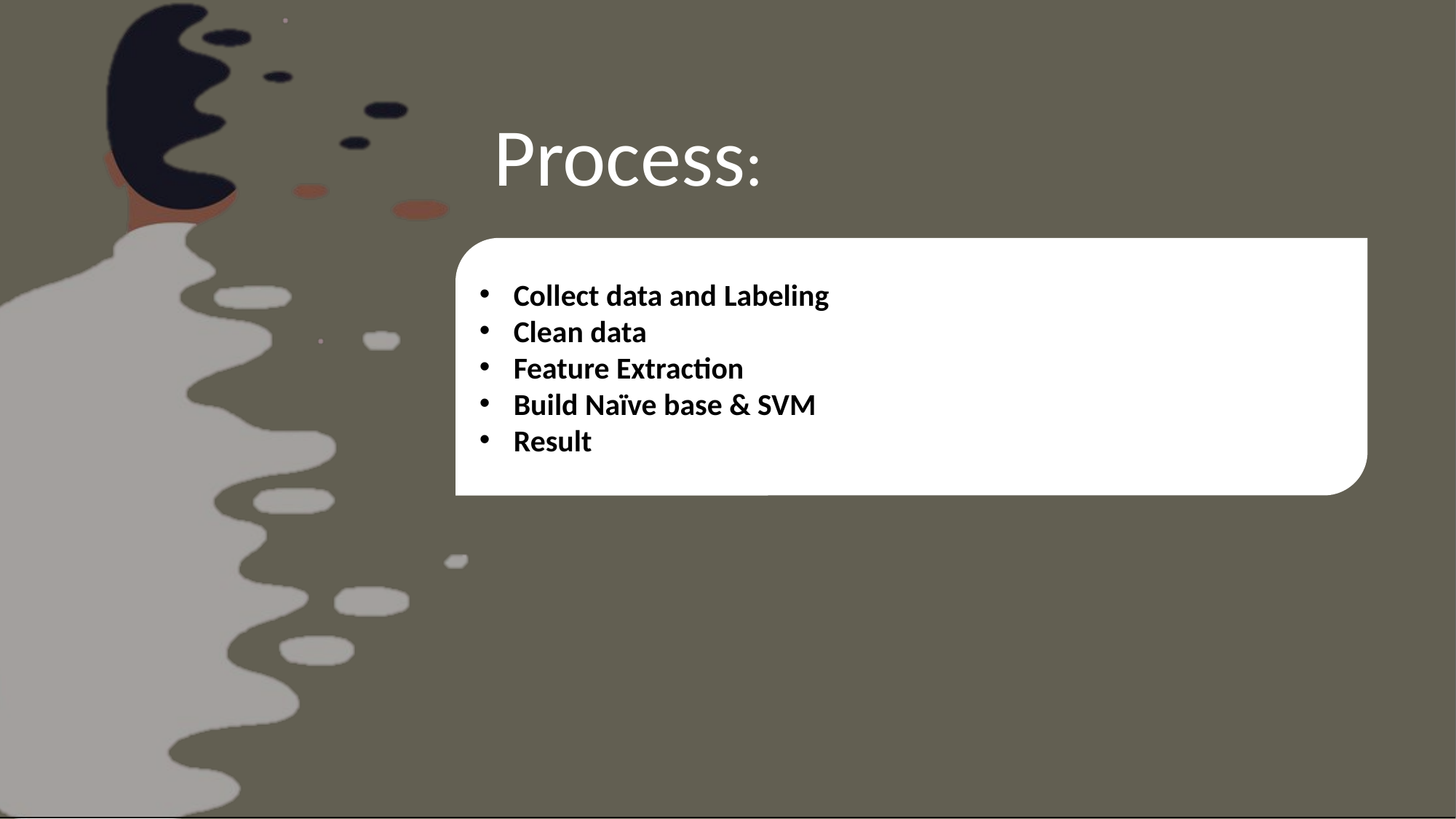

# Process:
Collect data and Labeling
Clean data
Feature Extraction
Build Naïve base & SVM
Result